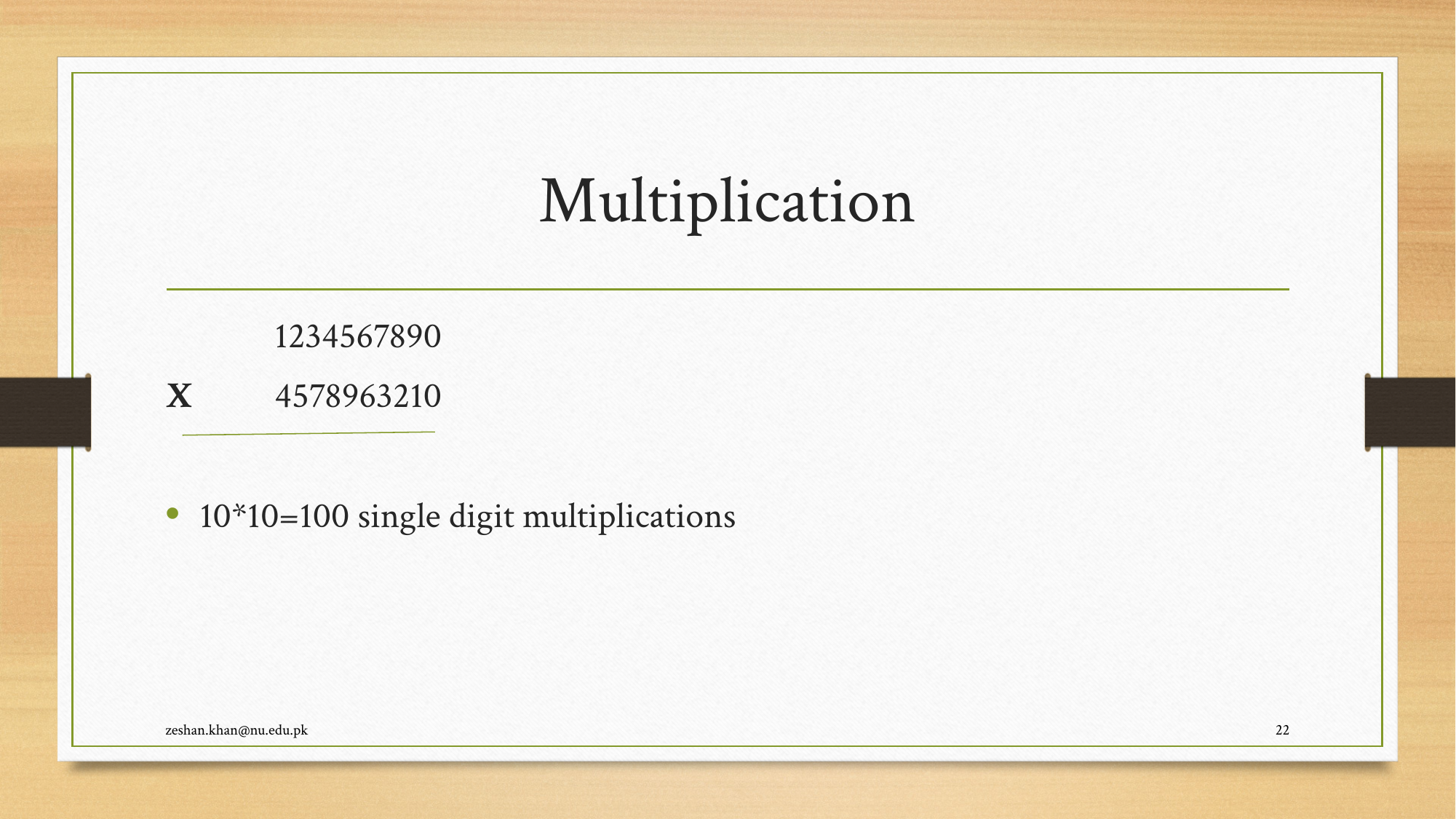

# Multiplication
	1234567890
X	4578963210

10*10=100 single digit multiplications
zeshan.khan@nu.edu.pk
22